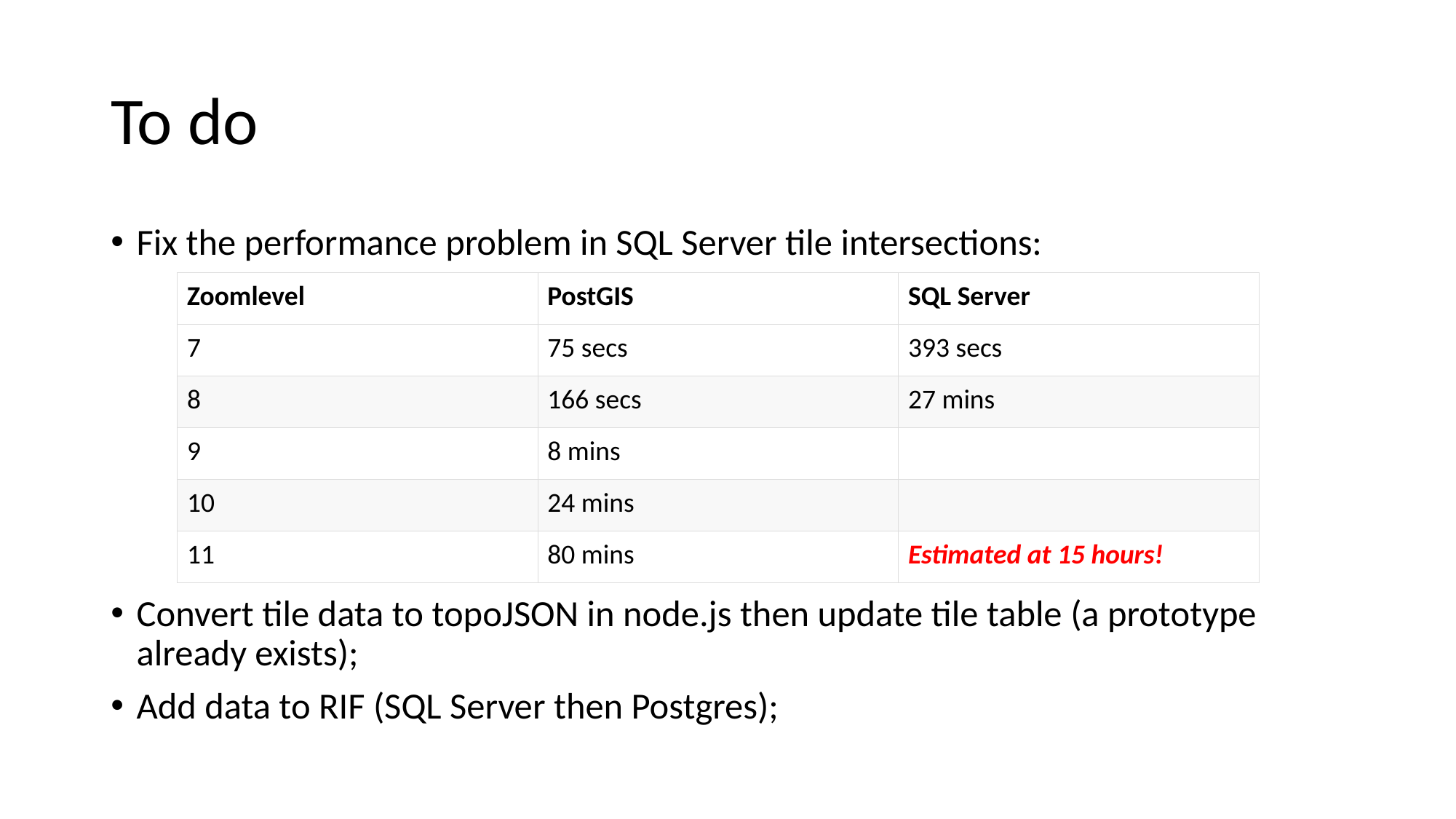

# To do
Fix the performance problem in SQL Server tile intersections:

Convert tile data to topoJSON in node.js then update tile table (a prototype already exists);
Add data to RIF (SQL Server then Postgres);
| Zoomlevel | PostGIS | SQL Server |
| --- | --- | --- |
| 7 | 75 secs | 393 secs |
| 8 | 166 secs | 27 mins |
| 9 | 8 mins |  |
| 10 | 24 mins |  |
| 11 | 80 mins | Estimated at 15 hours! |